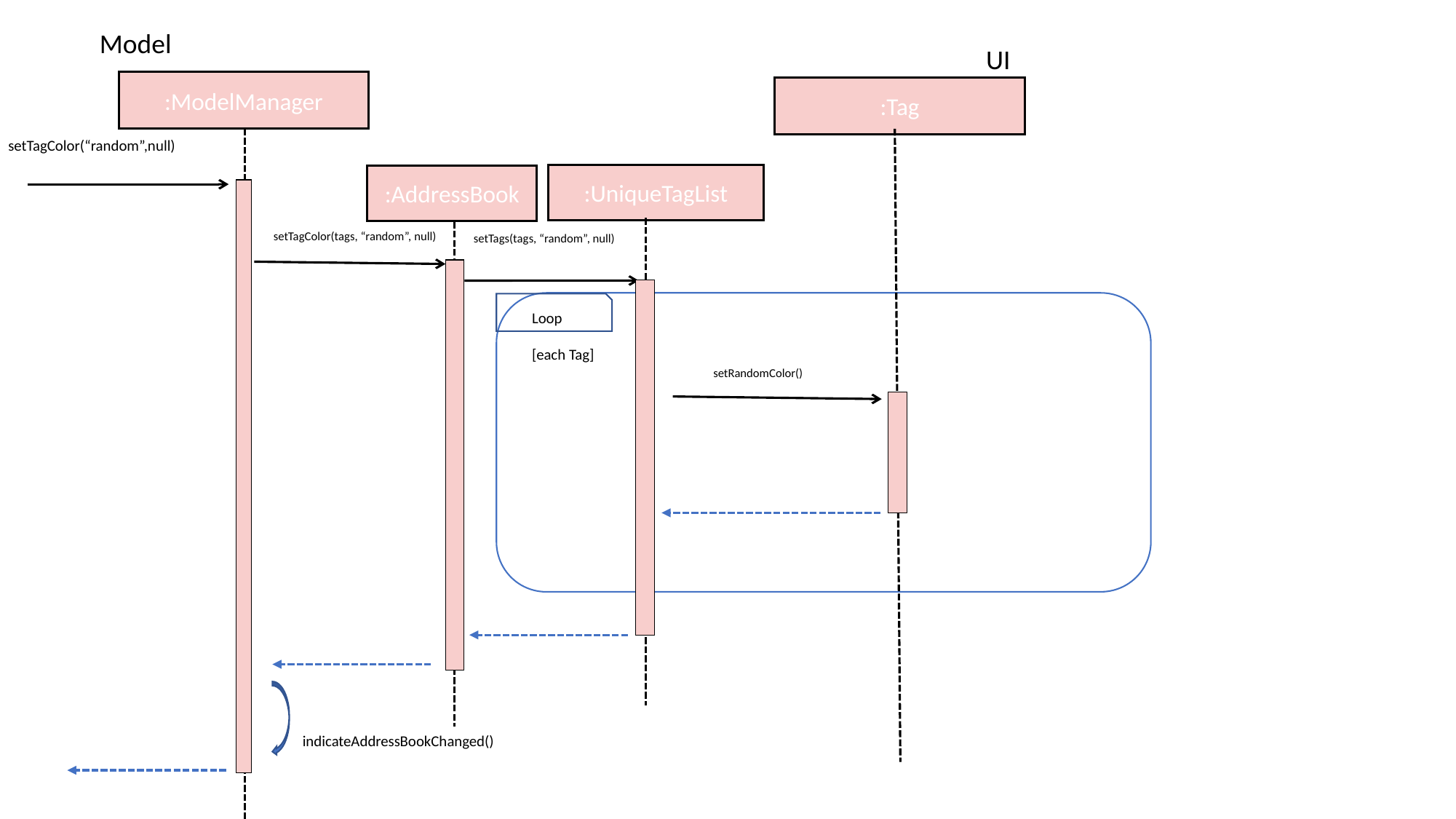

Model
UI
:ModelManager
:Tag
setTagColor(“random”,null)
:UniqueTagList
:AddressBook

setTagColor(tags, “random”, null)
setTags(tags, “random”, null)

Loop

[each Tag]
setRandomColor()

indicateAddressBookChanged()